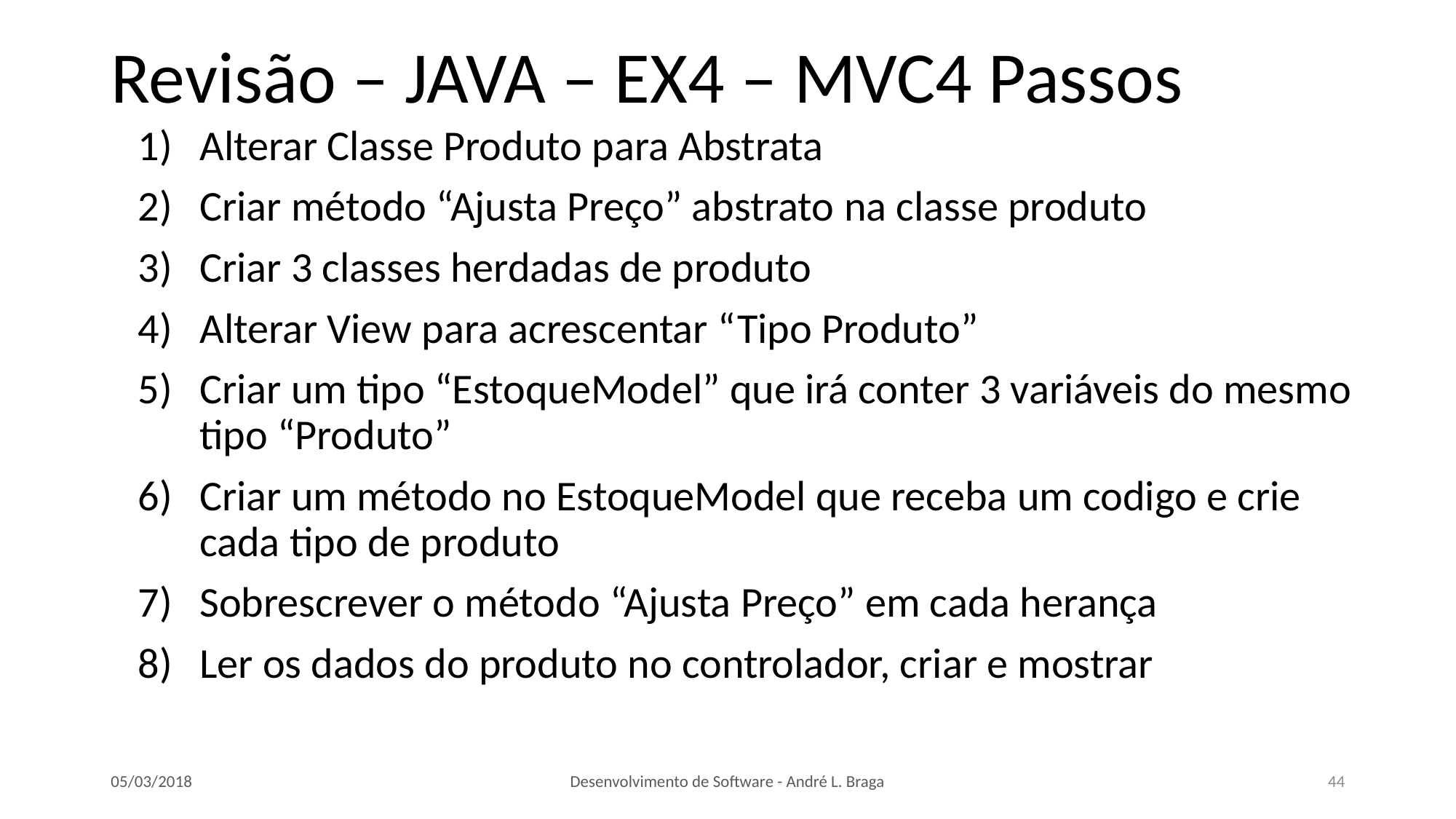

# Revisão – JAVA – EX4 – MVC4 Passos
Alterar Classe Produto para Abstrata
Criar método “Ajusta Preço” abstrato na classe produto
Criar 3 classes herdadas de produto
Alterar View para acrescentar “Tipo Produto”
Criar um tipo “EstoqueModel” que irá conter 3 variáveis do mesmo tipo “Produto”
Criar um método no EstoqueModel que receba um codigo e crie cada tipo de produto
Sobrescrever o método “Ajusta Preço” em cada herança
Ler os dados do produto no controlador, criar e mostrar
05/03/2018
Desenvolvimento de Software - André L. Braga
44